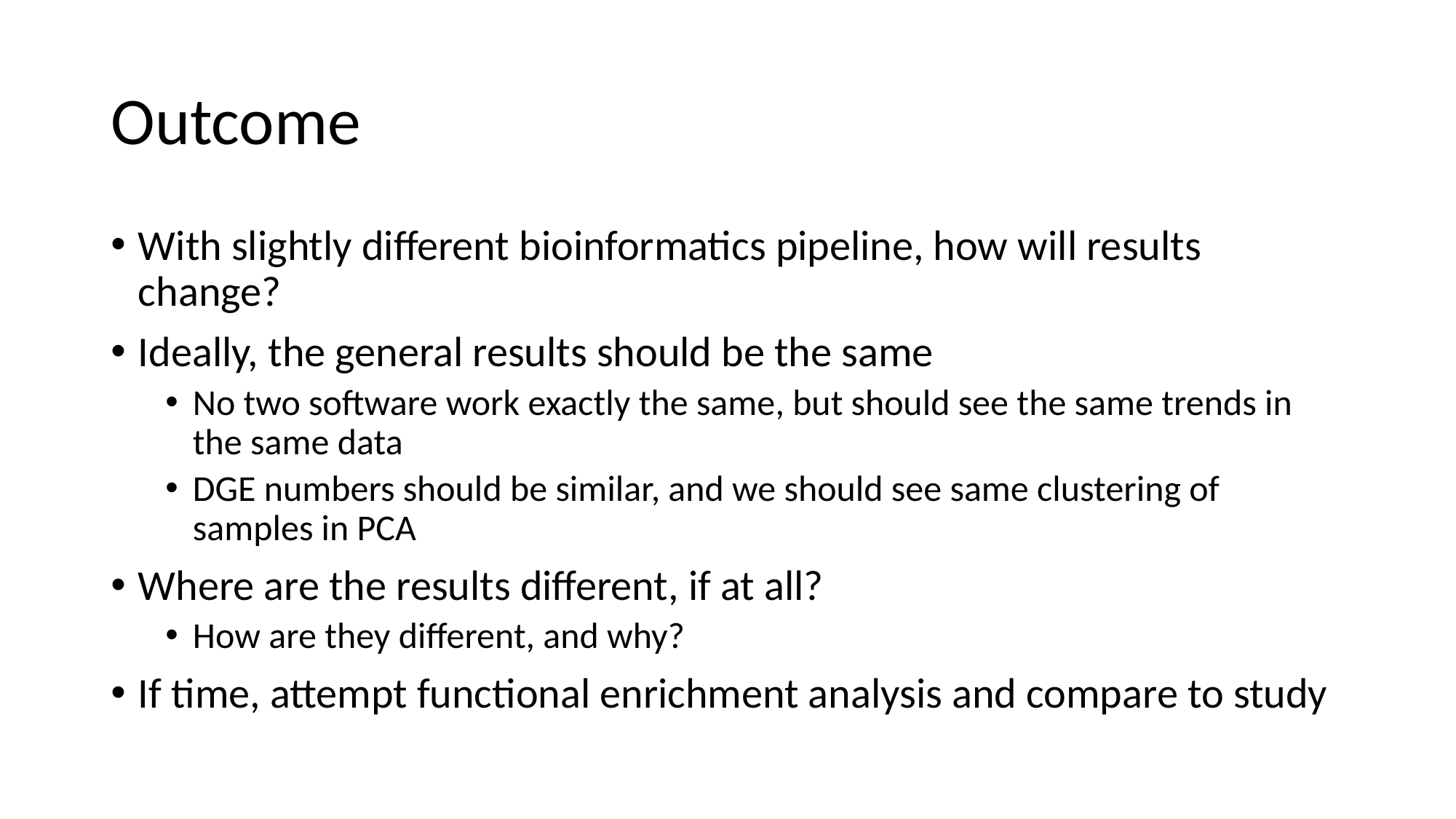

# Outcome
With slightly different bioinformatics pipeline, how will results change?
Ideally, the general results should be the same
No two software work exactly the same, but should see the same trends in the same data
DGE numbers should be similar, and we should see same clustering of samples in PCA
Where are the results different, if at all?
How are they different, and why?
If time, attempt functional enrichment analysis and compare to study